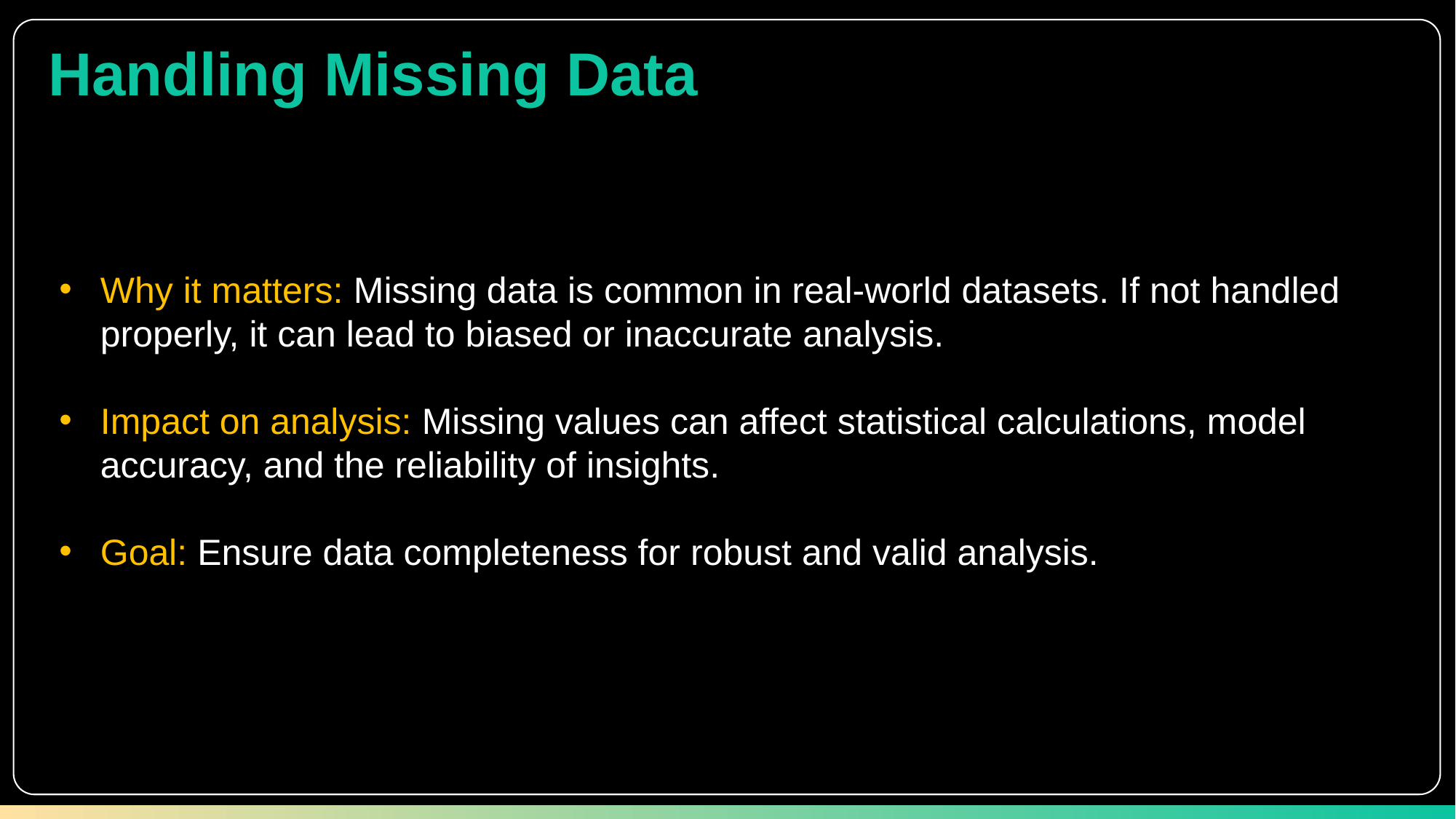

Handling Missing Data
Why it matters: Missing data is common in real-world datasets. If not handled properly, it can lead to biased or inaccurate analysis.

Impact on analysis: Missing values can affect statistical calculations, model accuracy, and the reliability of insights.

Goal: Ensure data completeness for robust and valid analysis.